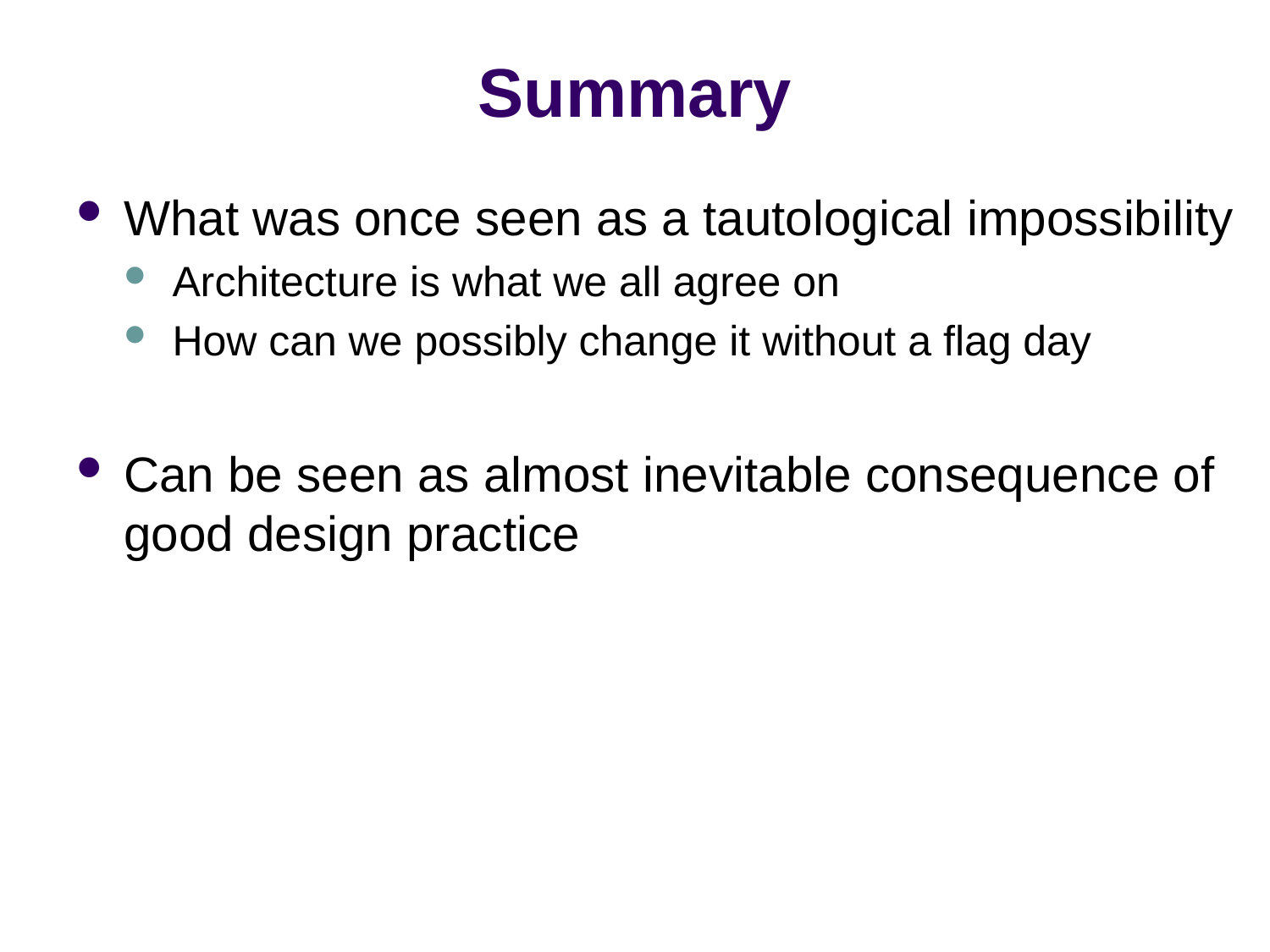

# Summary
What was once seen as a tautological impossibility
Architecture is what we all agree on
How can we possibly change it without a flag day

Can be seen as almost inevitable consequence of good design practice